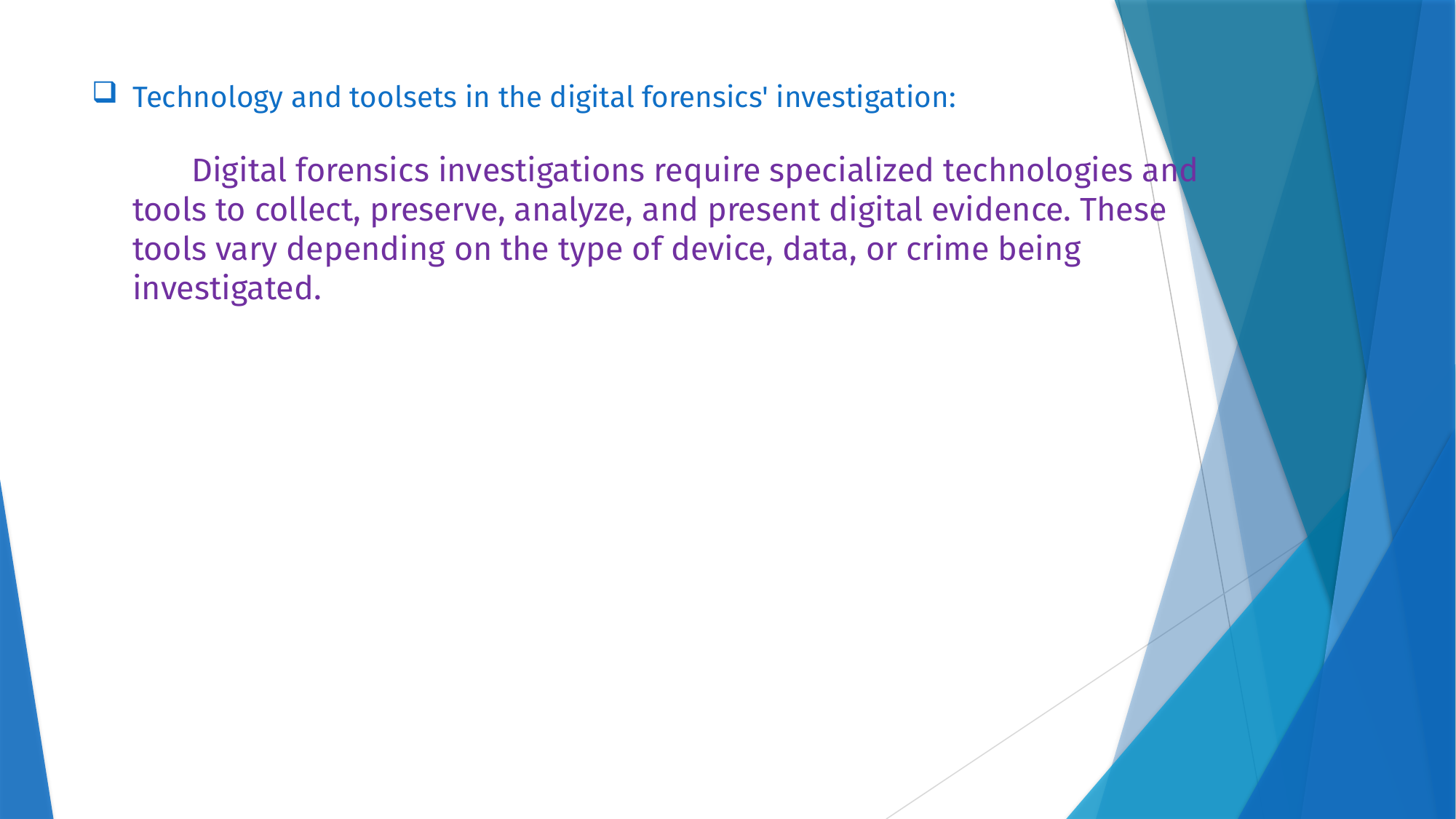

# Technology and toolsets in the digital forensics' investigation: Digital forensics investigations require specialized technologies and tools to collect, preserve, analyze, and present digital evidence. These tools vary depending on the type of device, data, or crime being investigated.